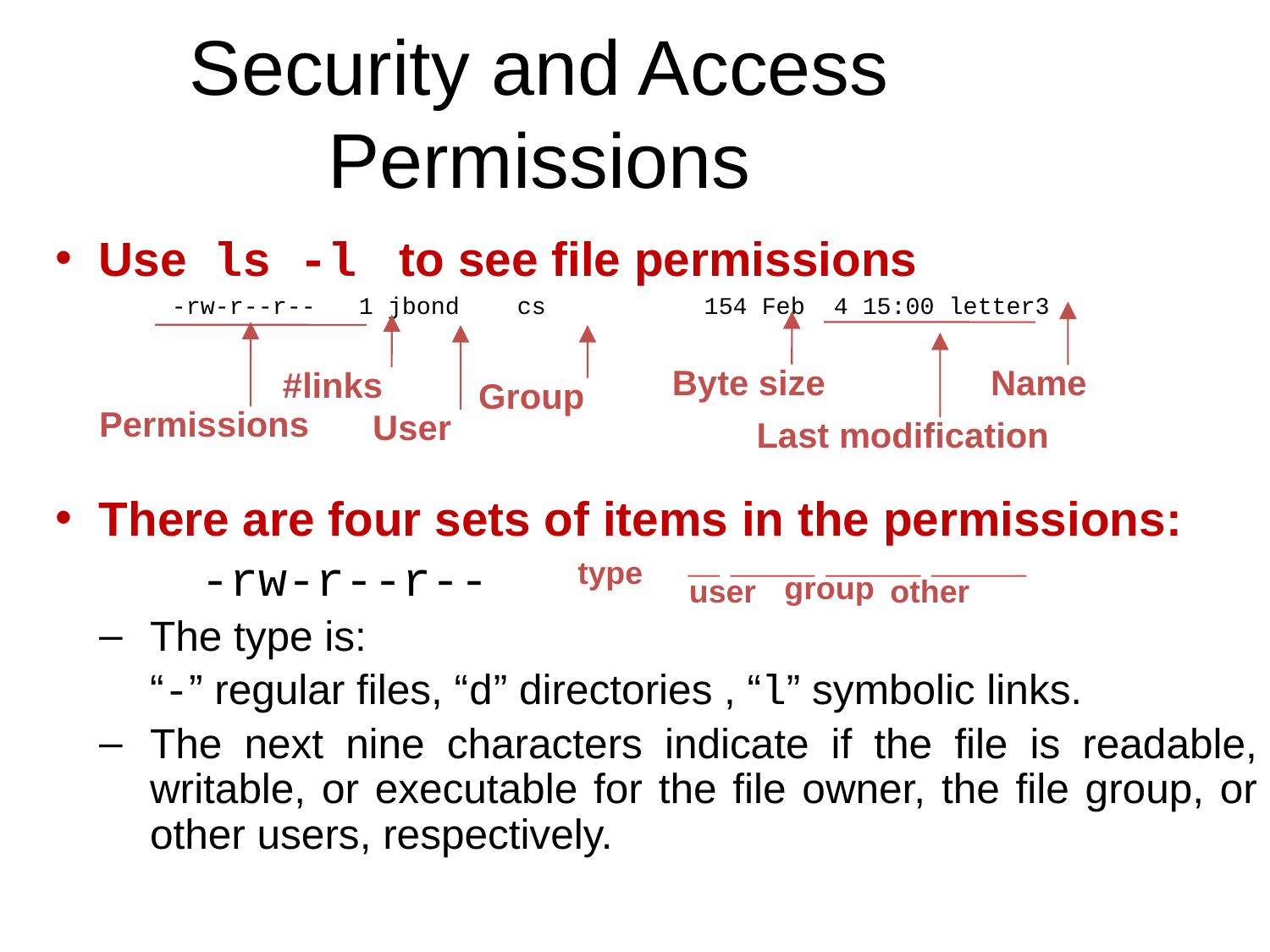

# Security and Access Permissions
Use  ls -l  to see file permissions
-rw-r--r--   1 jbond    cs           154 Feb  4 15:00 letter3

There are four sets of items in the permissions:
					-rw-r--r--
The type is:
		“-” regular files, “d” directories , “l” symbolic links.
The next nine characters indicate if the file is readable, writable, or executable for the file owner, the file group, or other users, respectively.

Byte size
Name
#links
Group
Permissions
User
Last modification
type
group
user
other